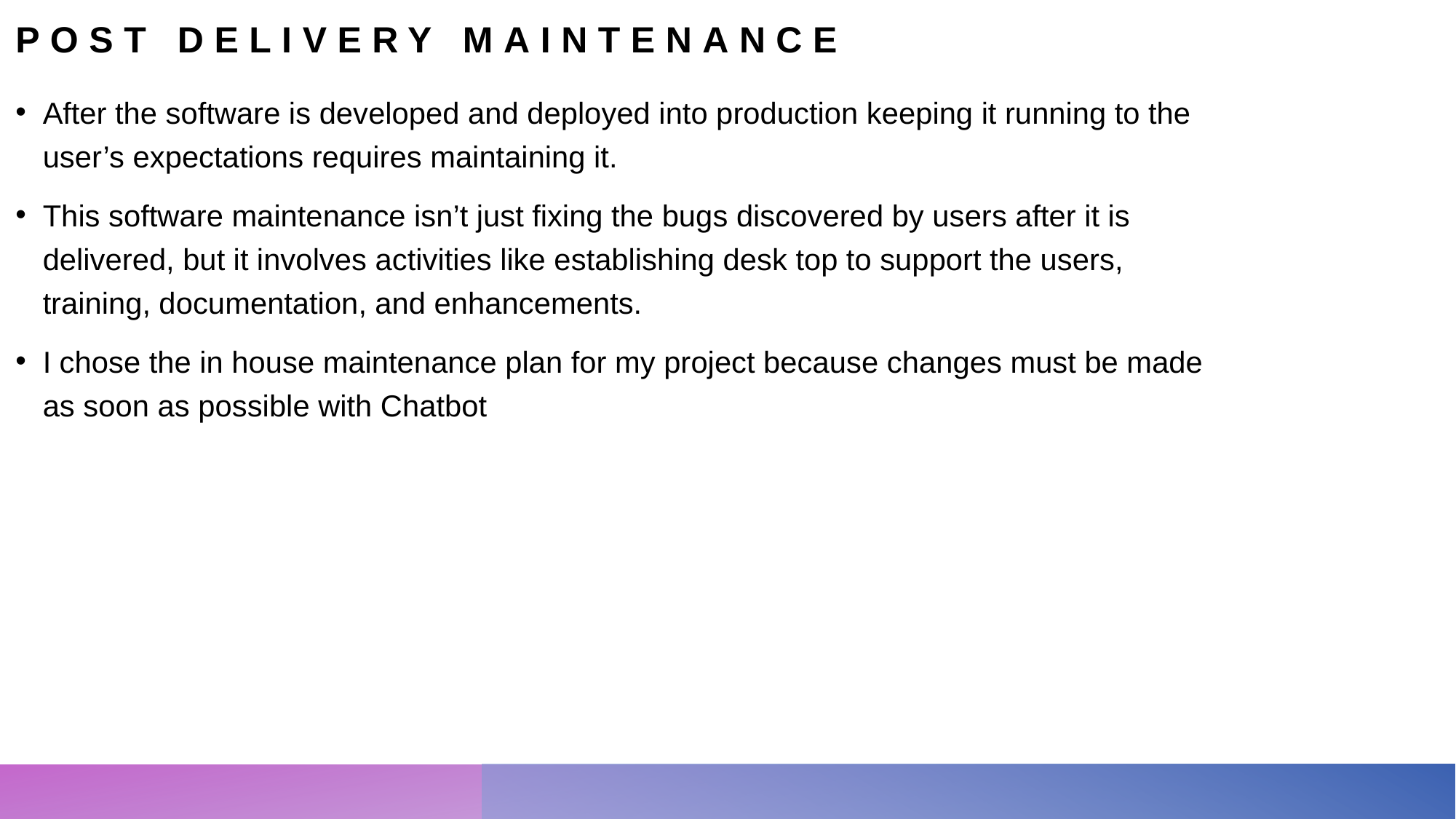

# Post delivery maintenance
After the software is developed and deployed into production keeping it running to the user’s expectations requires maintaining it.
This software maintenance isn’t just fixing the bugs discovered by users after it is delivered, but it involves activities like establishing desk top to support the users, training, documentation, and enhancements.
I chose the in house maintenance plan for my project because changes must be made as soon as possible with Chatbot